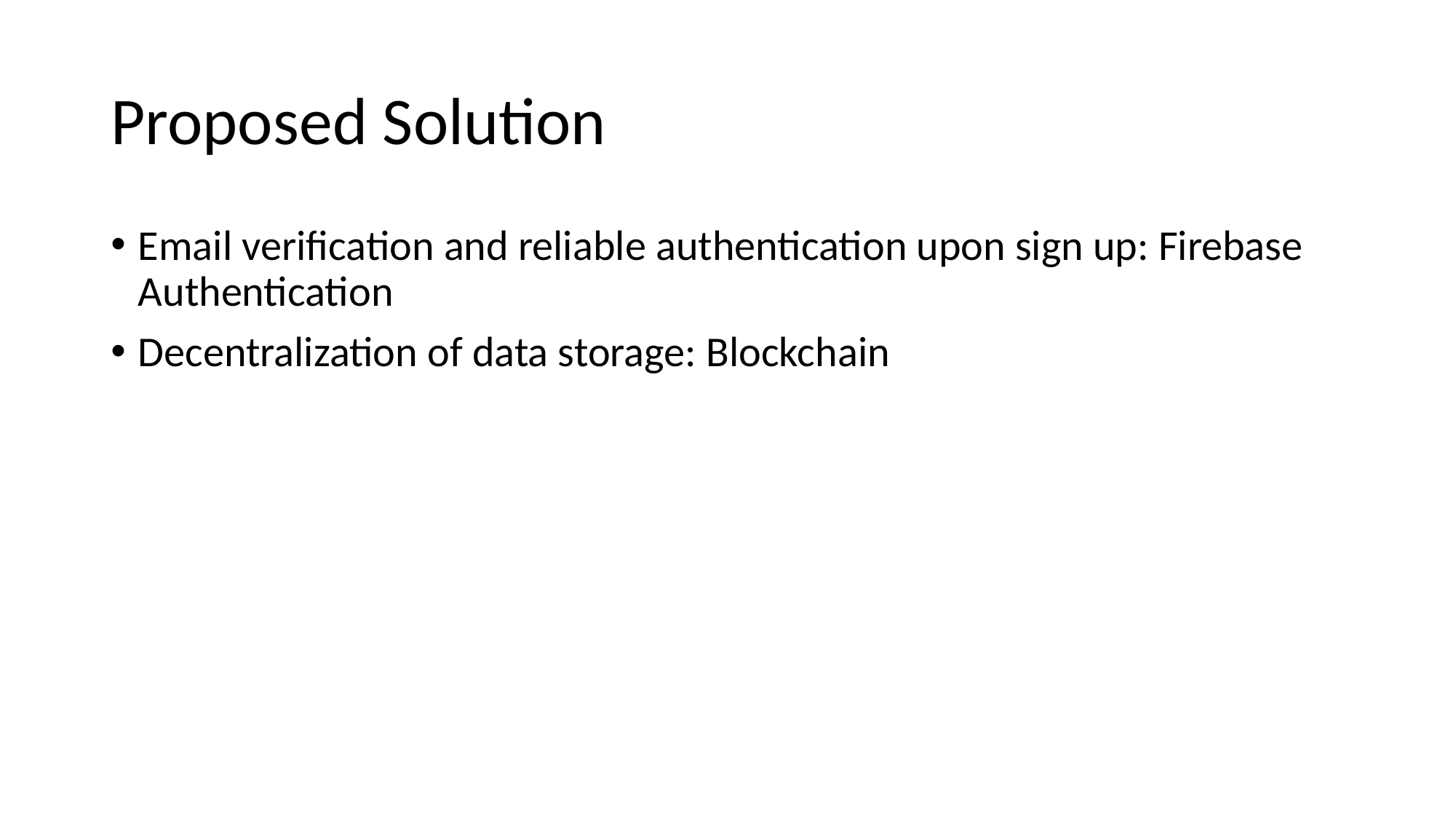

# Proposed Solution
Email verification and reliable authentication upon sign up: Firebase Authentication
Decentralization of data storage: Blockchain